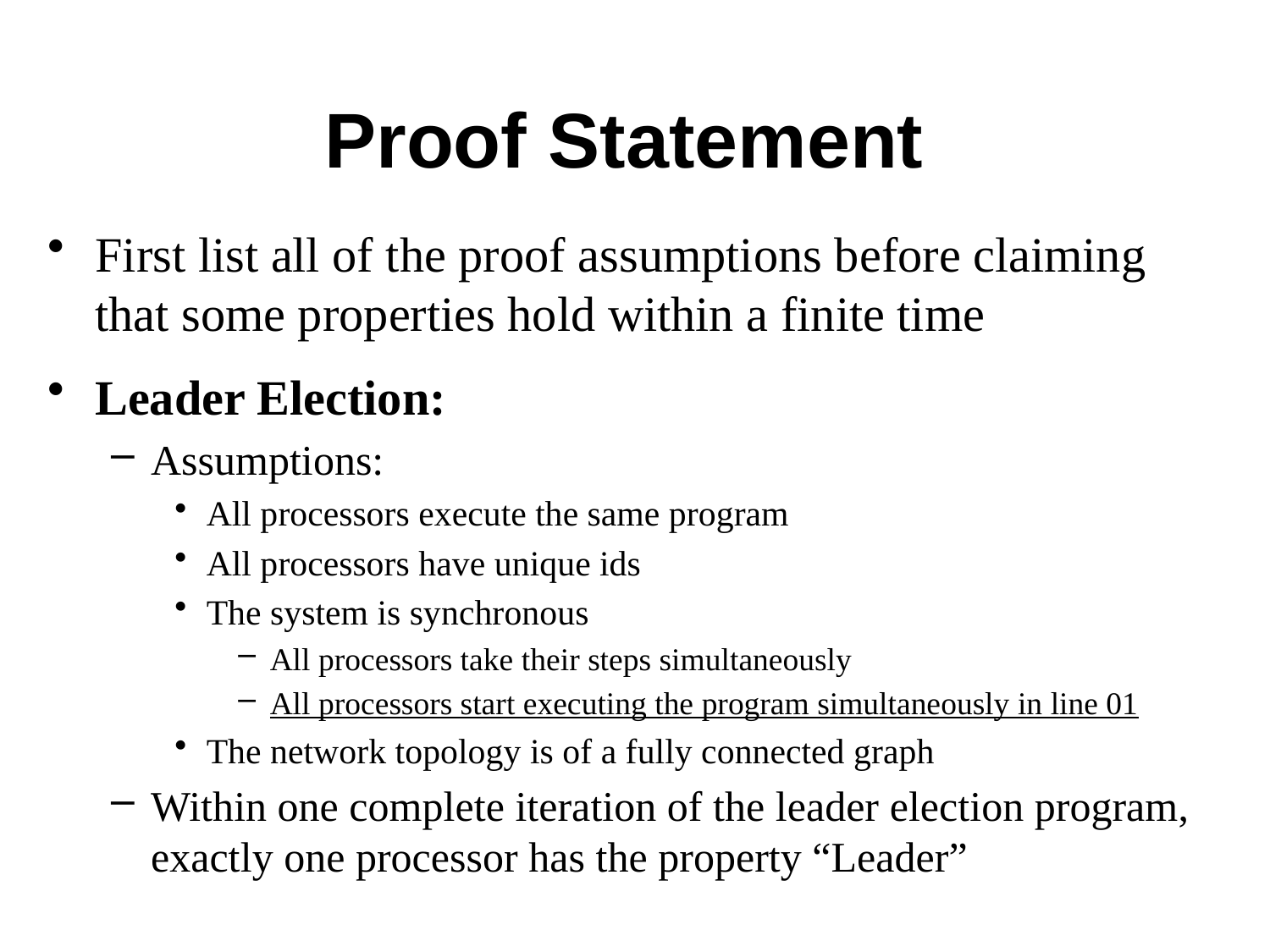

# Proof Statement
First list all of the proof assumptions before claiming that some properties hold within a finite time
Leader Election:
Assumptions:
All processors execute the same program
All processors have unique ids
The system is synchronous
All processors take their steps simultaneously
All processors start executing the program simultaneously in line 01
The network topology is of a fully connected graph
Within one complete iteration of the leader election program, exactly one processor has the property “Leader”